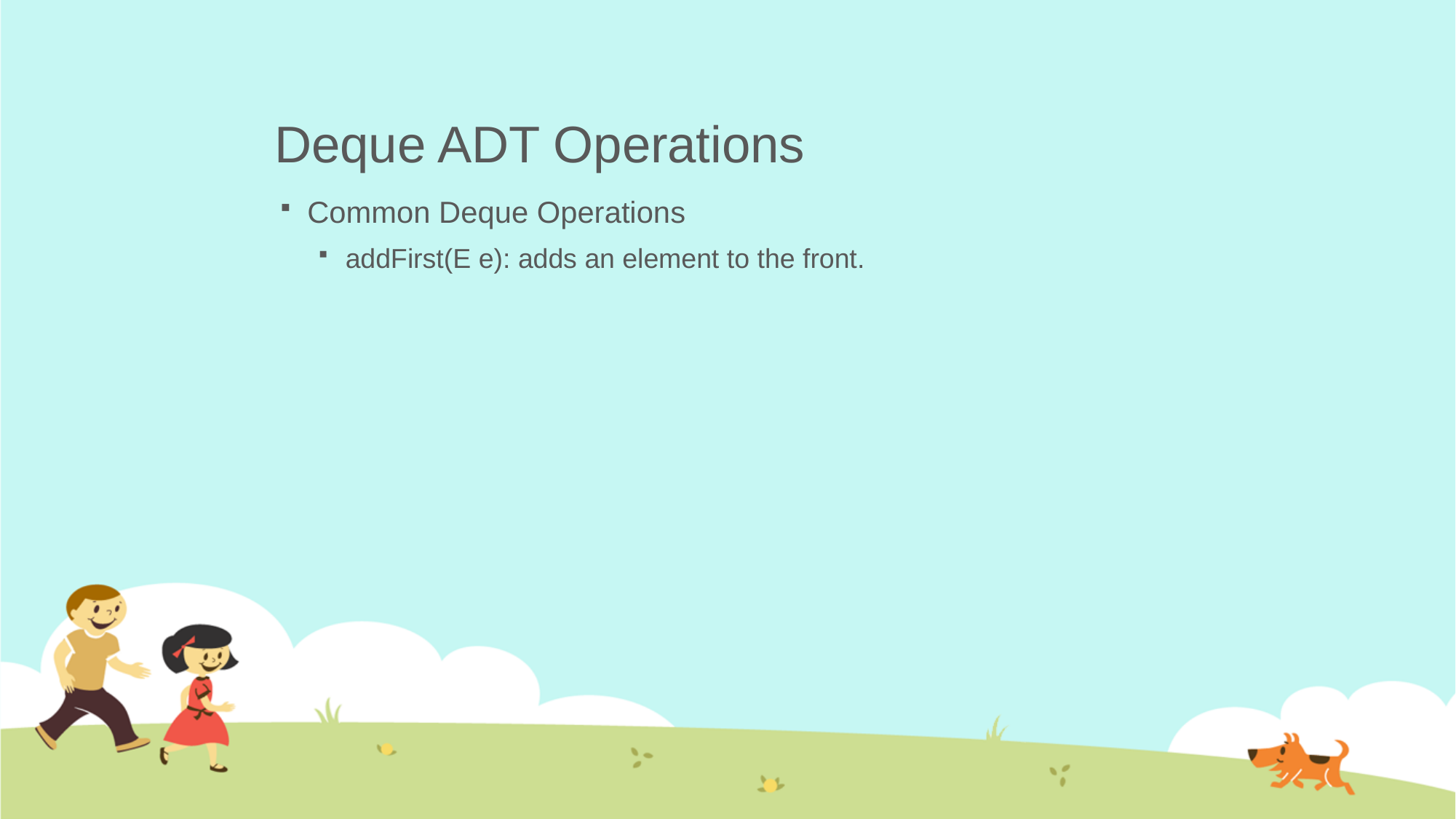

# Deque ADT Operations
Common Deque Operations
addFirst(E e): adds an element to the front.